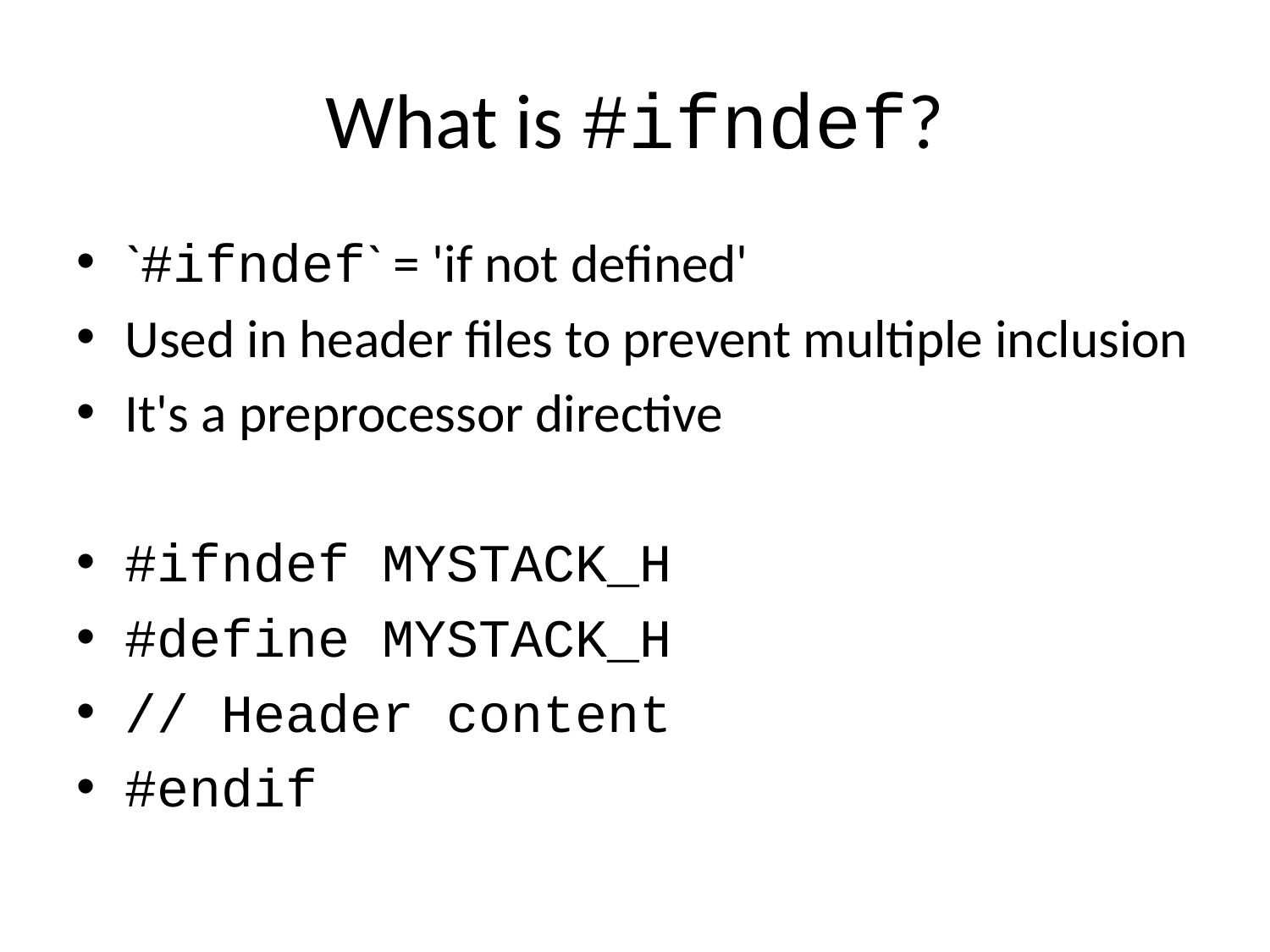

# What is #ifndef?
`#ifndef` = 'if not defined'
Used in header files to prevent multiple inclusion
It's a preprocessor directive

#ifndef MYSTACK_H
#define MYSTACK_H
// Header content
#endif